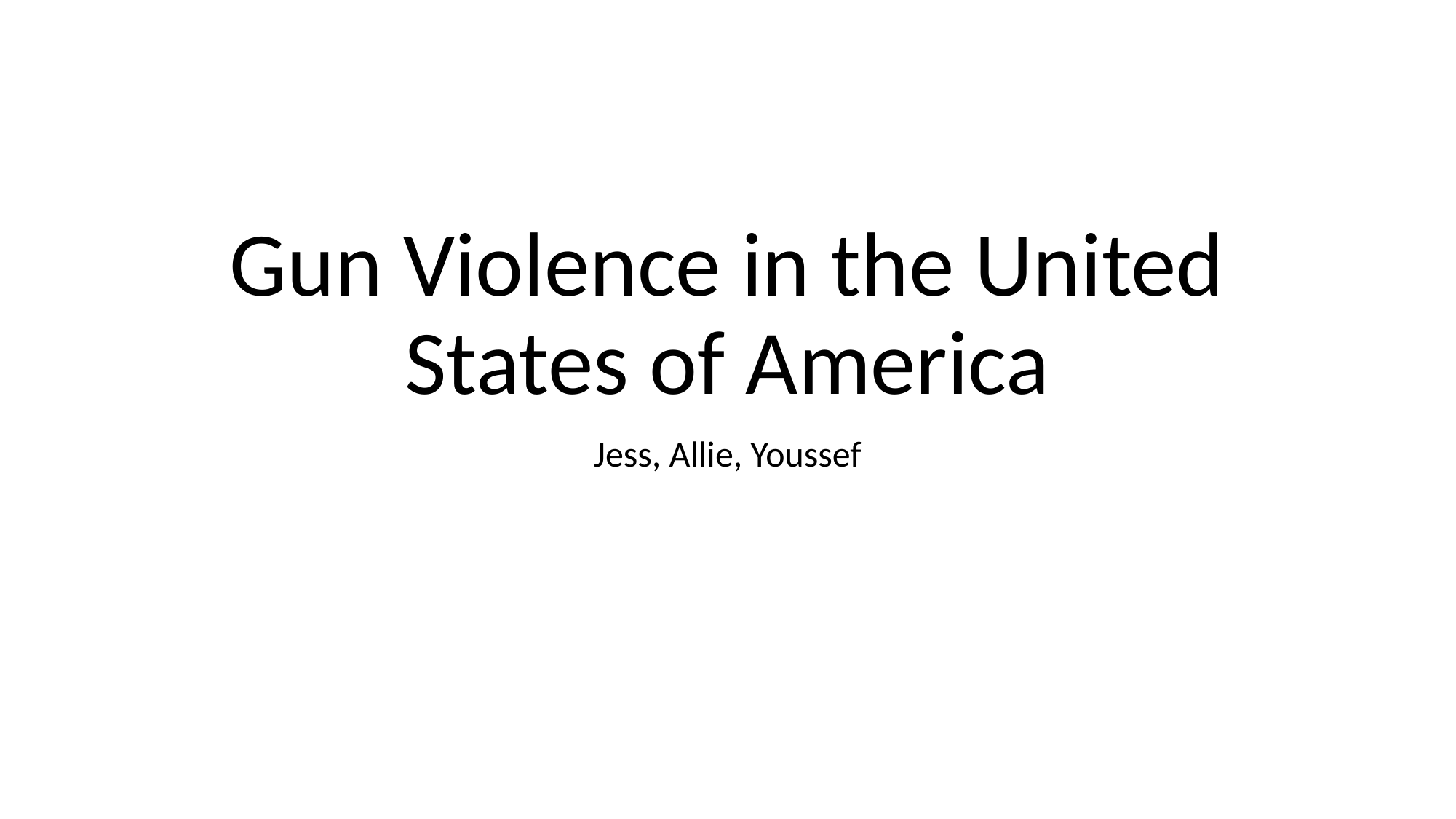

# Gun Violence in the United States of America
Jess, Allie, Youssef